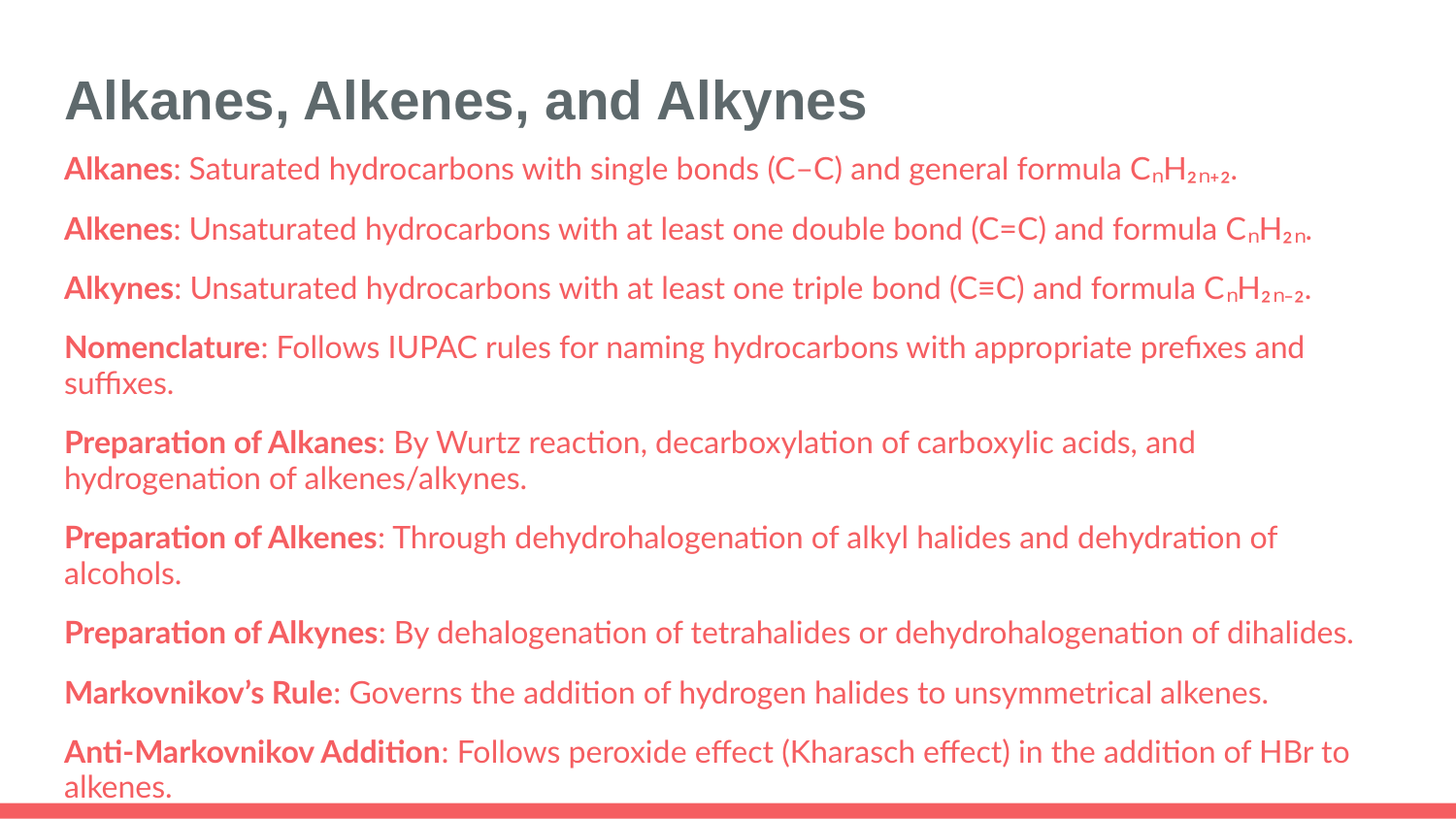

# Alkanes, Alkenes, and Alkynes
Alkanes: Saturated hydrocarbons with single bonds (C–C) and general formula CₙH₂ₙ₊₂.
Alkenes: Unsaturated hydrocarbons with at least one double bond (C=C) and formula CₙH₂ₙ.
Alkynes: Unsaturated hydrocarbons with at least one triple bond (C≡C) and formula CₙH₂ₙ₋₂.
Nomenclature: Follows IUPAC rules for naming hydrocarbons with appropriate prefixes and suffixes.
Preparation of Alkanes: By Wurtz reaction, decarboxylation of carboxylic acids, and hydrogenation of alkenes/alkynes.
Preparation of Alkenes: Through dehydrohalogenation of alkyl halides and dehydration of alcohols.
Preparation of Alkynes: By dehalogenation of tetrahalides or dehydrohalogenation of dihalides.
Markovnikov’s Rule: Governs the addition of hydrogen halides to unsymmetrical alkenes.
Anti-Markovnikov Addition: Follows peroxide effect (Kharasch effect) in the addition of HBr to alkenes.